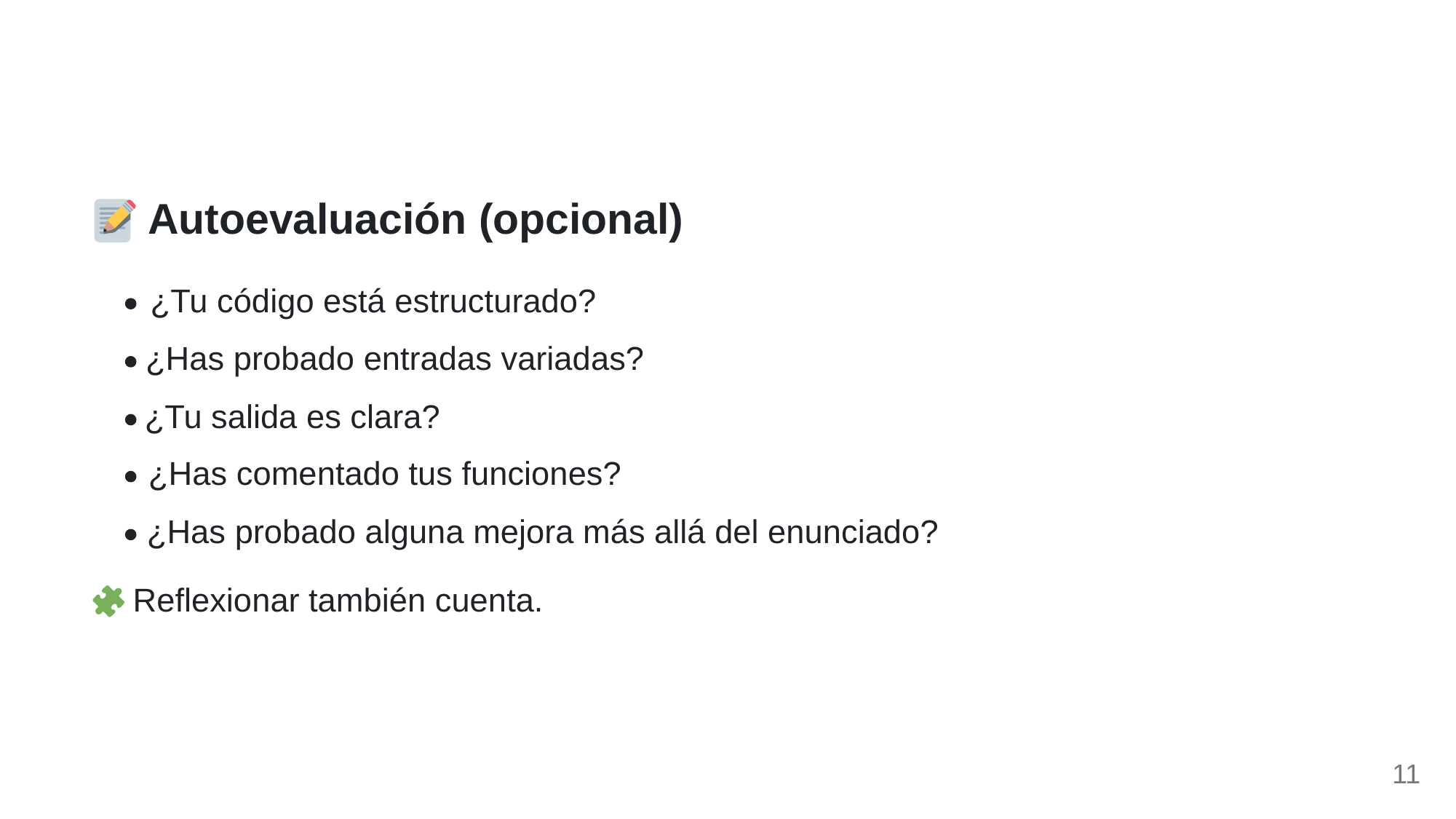

Autoevaluación (opcional)

¿Tu código está estructurado?

¿Has probado entradas variadas?

¿Tu salida es clara?

¿Has comentado tus funciones?

¿Has probado alguna mejora más allá del enunciado?

 Reflexionar también cuenta.

11